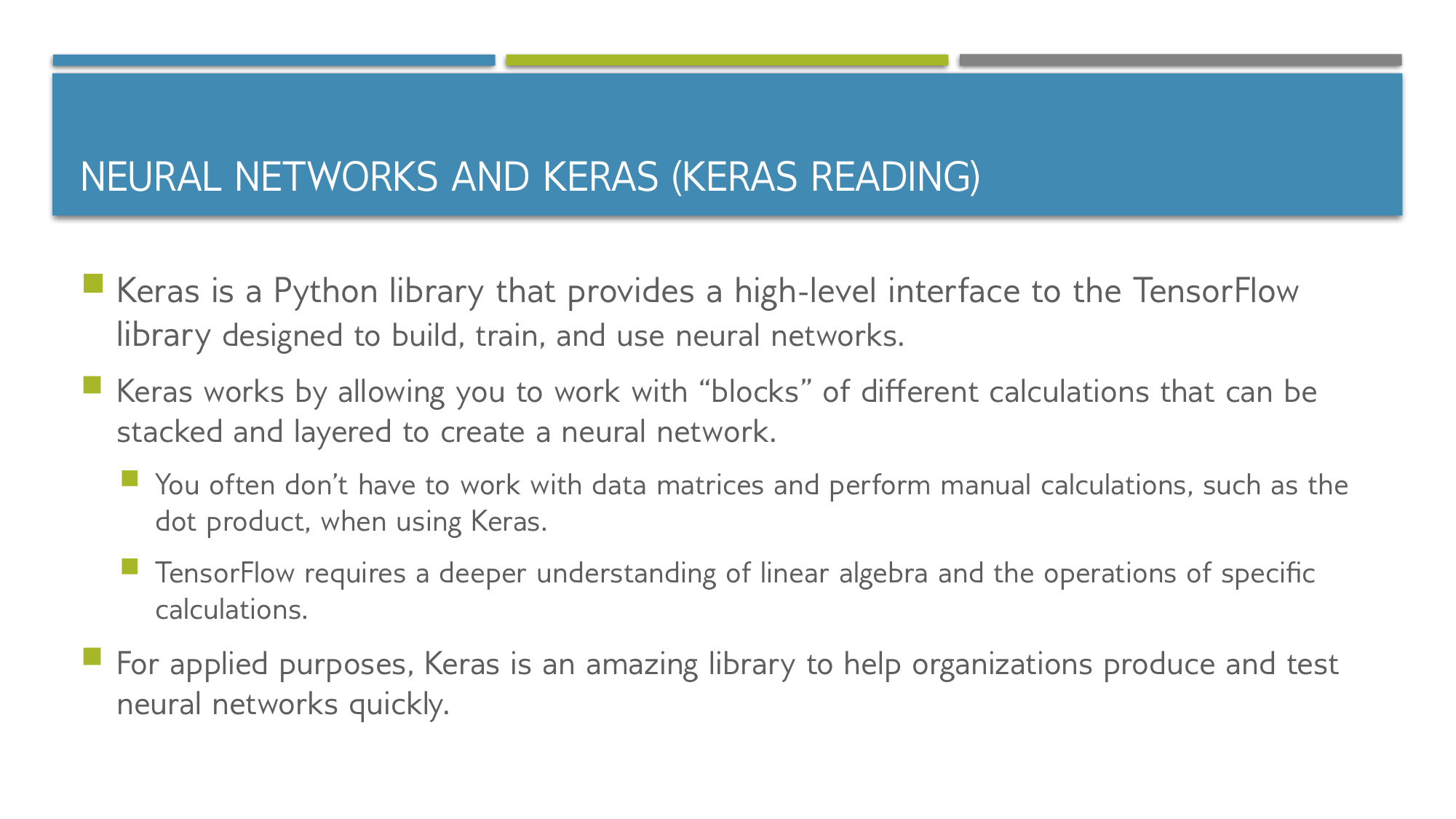

# Neural Networks and Keras (Keras Reading)
Keras is a Python library that provides a high-level interface to the TensorFlow library designed to build, train, and use neural networks.
Keras works by allowing you to work with “blocks” of different calculations that can be stacked and layered to create a neural network.
You often don’t have to work with data matrices and perform manual calculations, such as the dot product, when using Keras.
TensorFlow requires a deeper understanding of linear algebra and the operations of specific calculations.
For applied purposes, Keras is an amazing library to help organizations produce and test neural networks quickly.